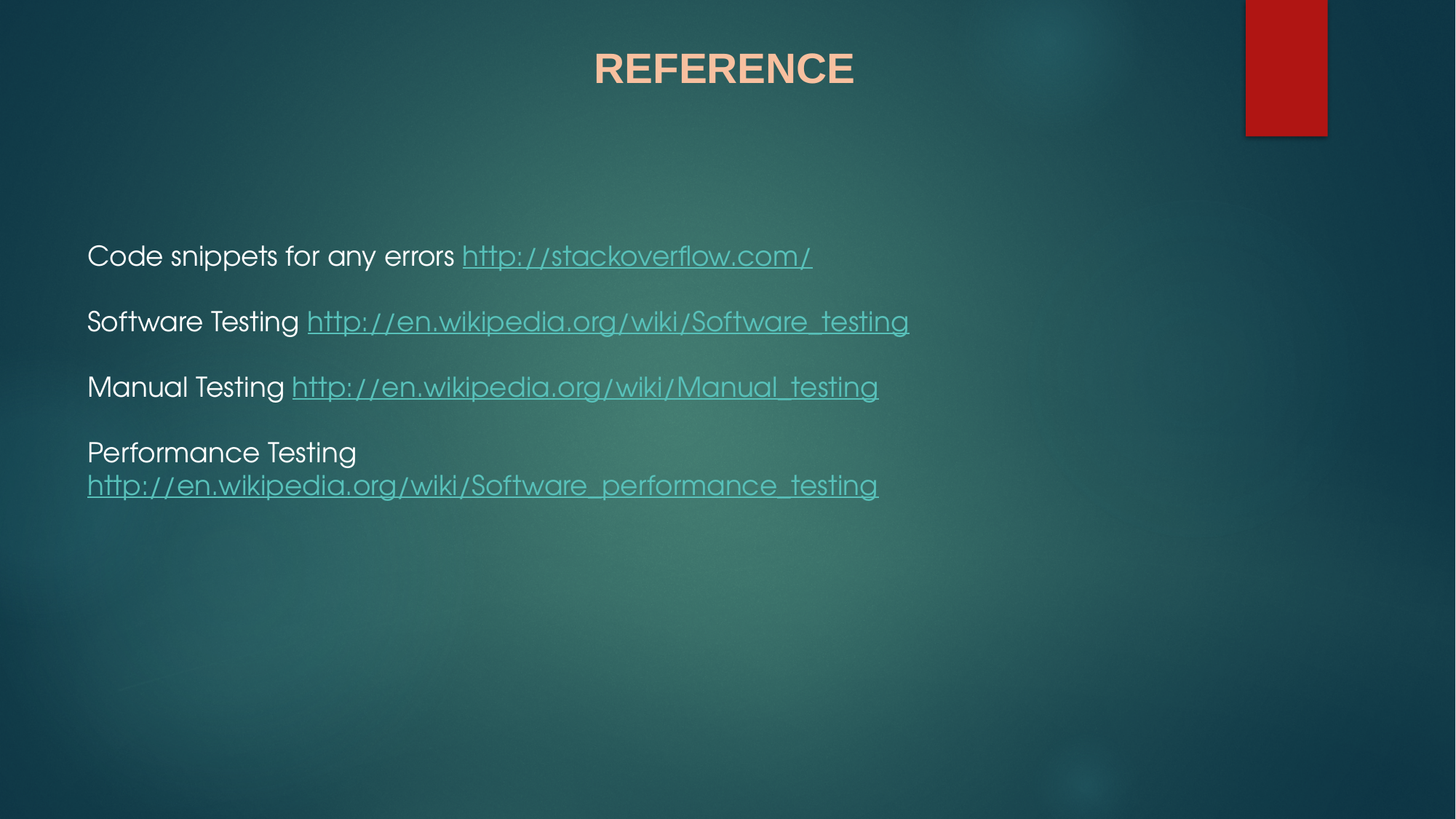

REFERENCE

Code snippets for any errors http://stackoverflow.com/

Software Testing http://en.wikipedia.org/wiki/Software_testing

Manual Testing http://en.wikipedia.org/wiki/Manual_testing

Performance Testing http://en.wikipedia.org/wiki/Software_performance_testing